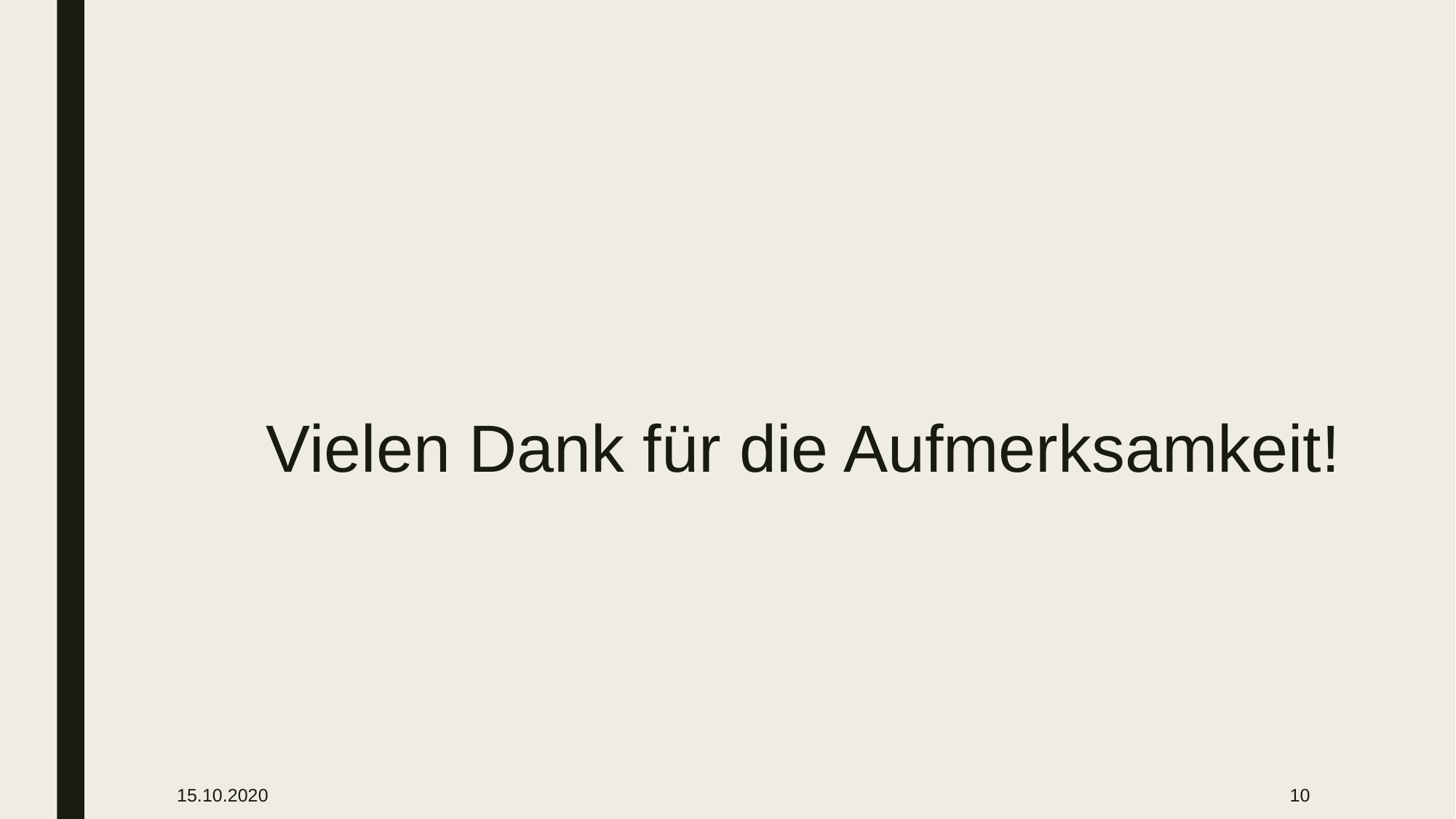

# Vielen Dank für die Aufmerksamkeit!
15.10.2020
10